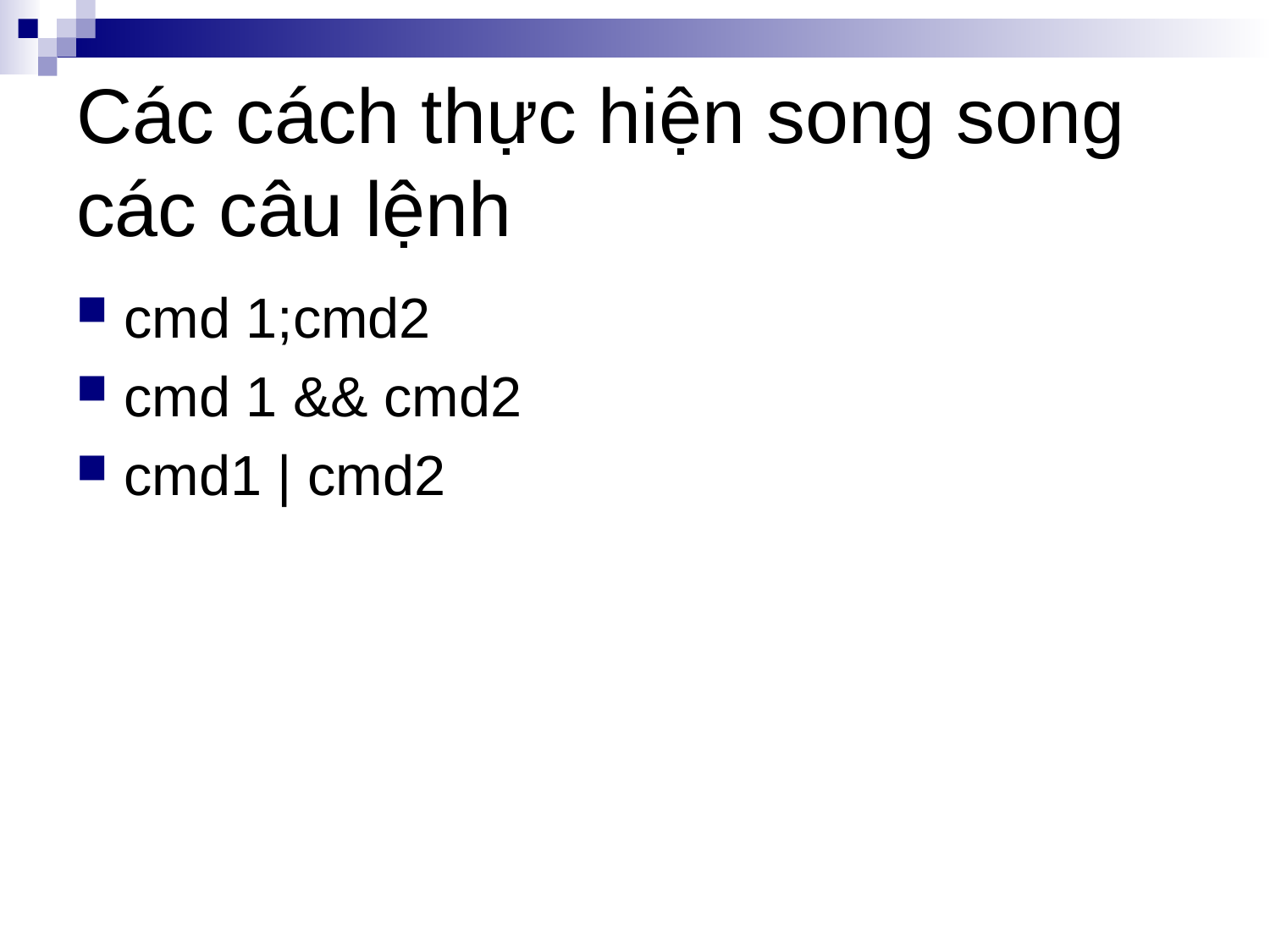

# Các cách thực hiện song song các câu lệnh
cmd 1;cmd2
cmd 1 && cmd2
cmd1 | cmd2